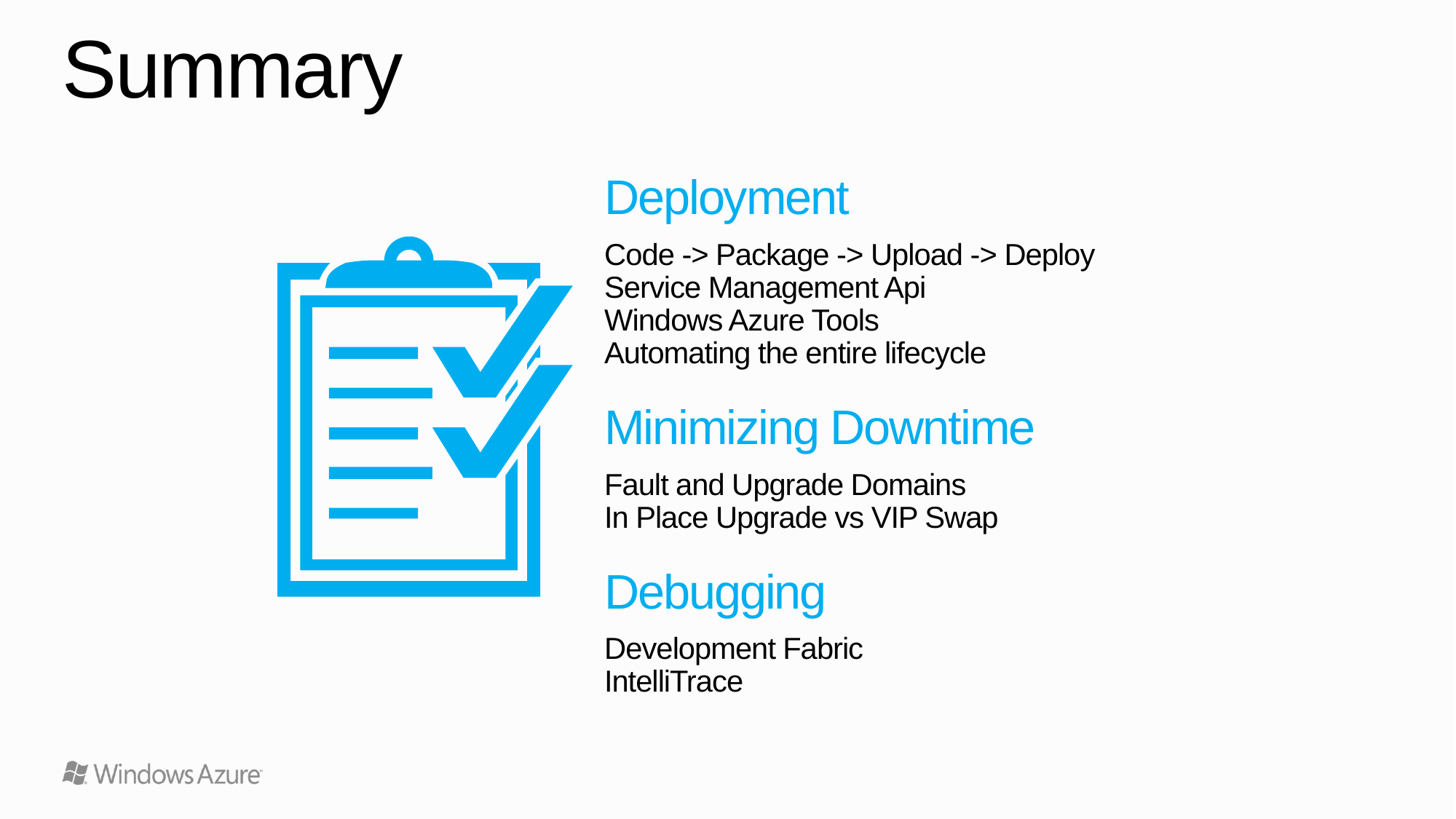

# Summary
Deployment
Code -> Package -> Upload -> Deploy
Service Management Api
Windows Azure Tools
Automating the entire lifecycle

Minimizing Downtime
Fault and Upgrade Domains
In Place Upgrade vs VIP Swap

Debugging
Development Fabric
IntelliTrace